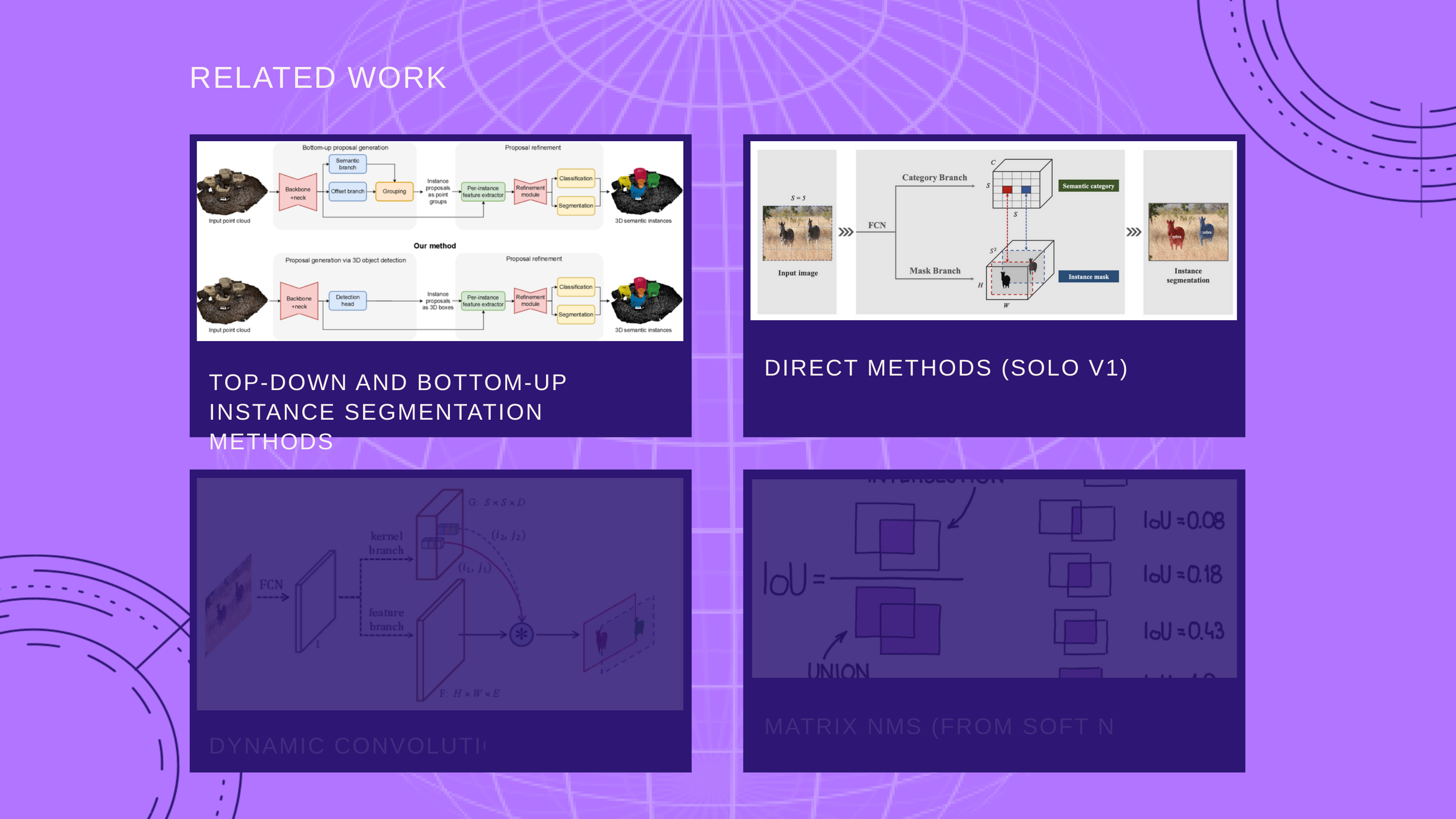

RELATED WORK

DIRECT METHODS (SOLO V1)

TOP-DOWN AND BOTTOM-UP INSTANCE SEGMENTATION METHODS

MATRIX NMS (FROM SOFT NMS)
DYNAMIC CONVOLUTION